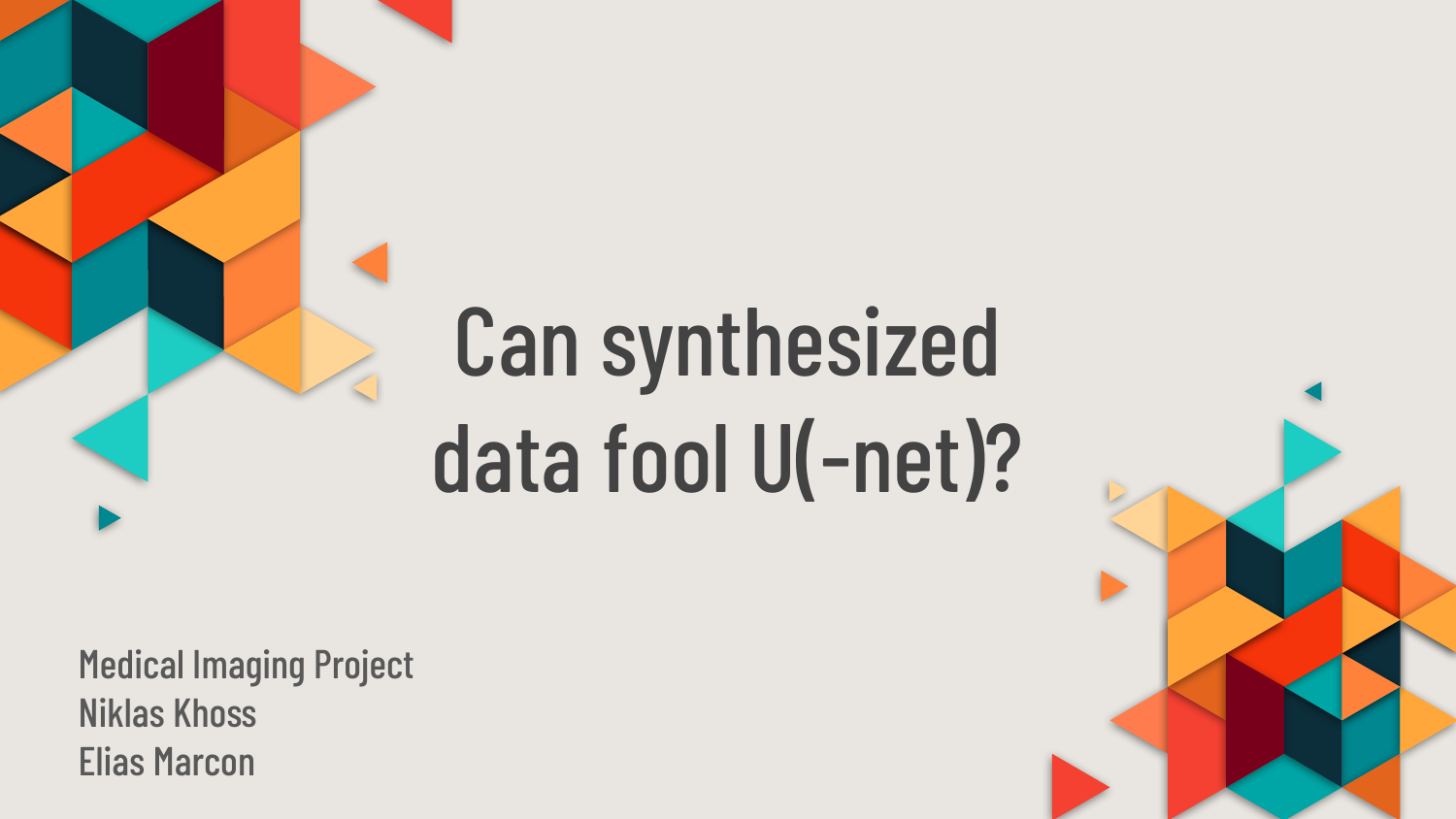

# Can synthesized data fool U(-net)?
Medical Imaging Project
Niklas Khoss
Elias Marcon